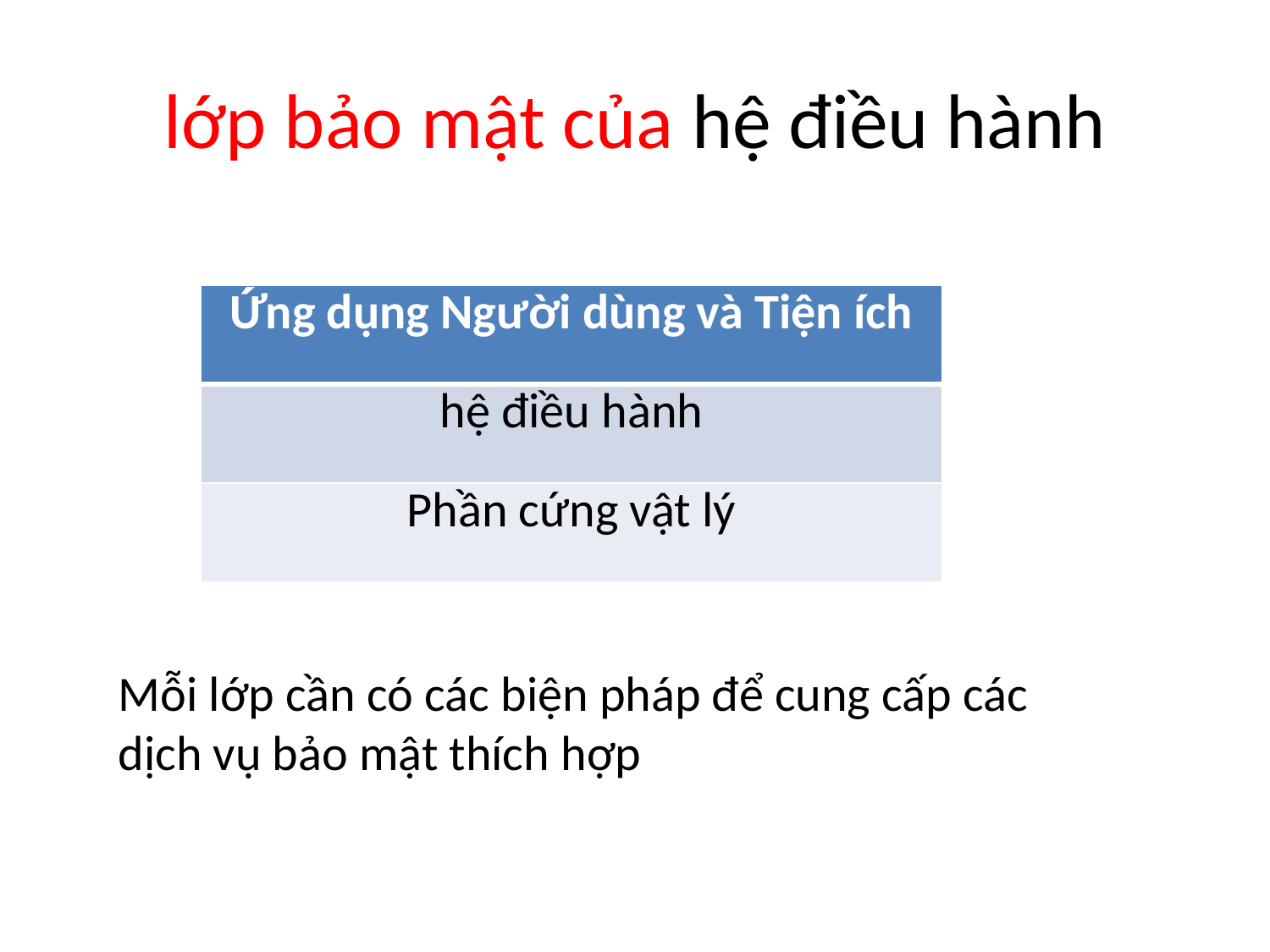

# lớp bảo mật của hệ điều hành
| Ứng dụng Người dùng và Tiện ích |
| --- |
| hệ điều hành |
| Phần cứng vật lý |
Mỗi lớp cần có các biện pháp để cung cấp các dịch vụ bảo mật thích hợp